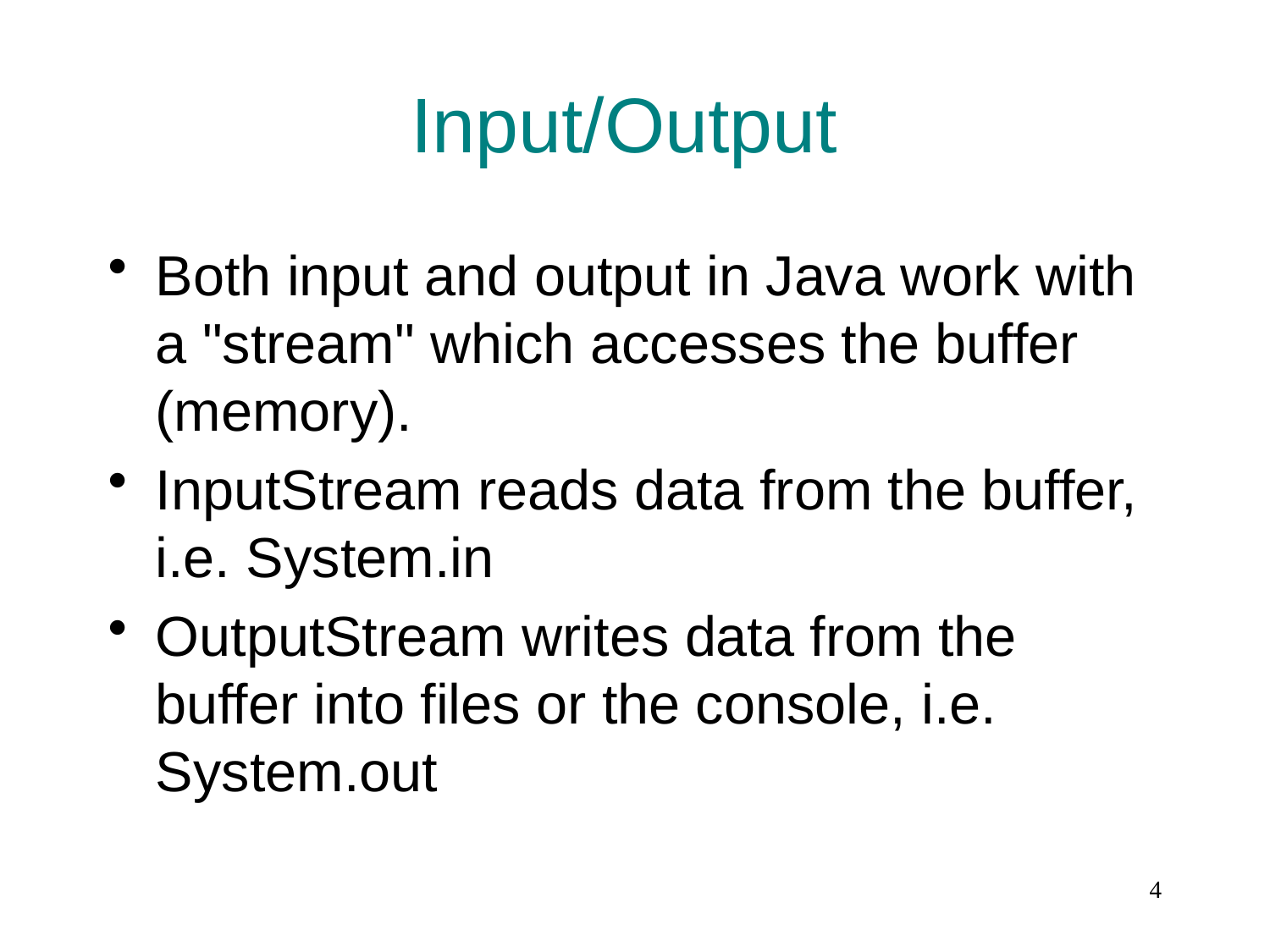

# Input/Output
Both input and output in Java work with a "stream" which accesses the buffer (memory).
InputStream reads data from the buffer, i.e. System.in
OutputStream writes data from the buffer into files or the console, i.e. System.out
4